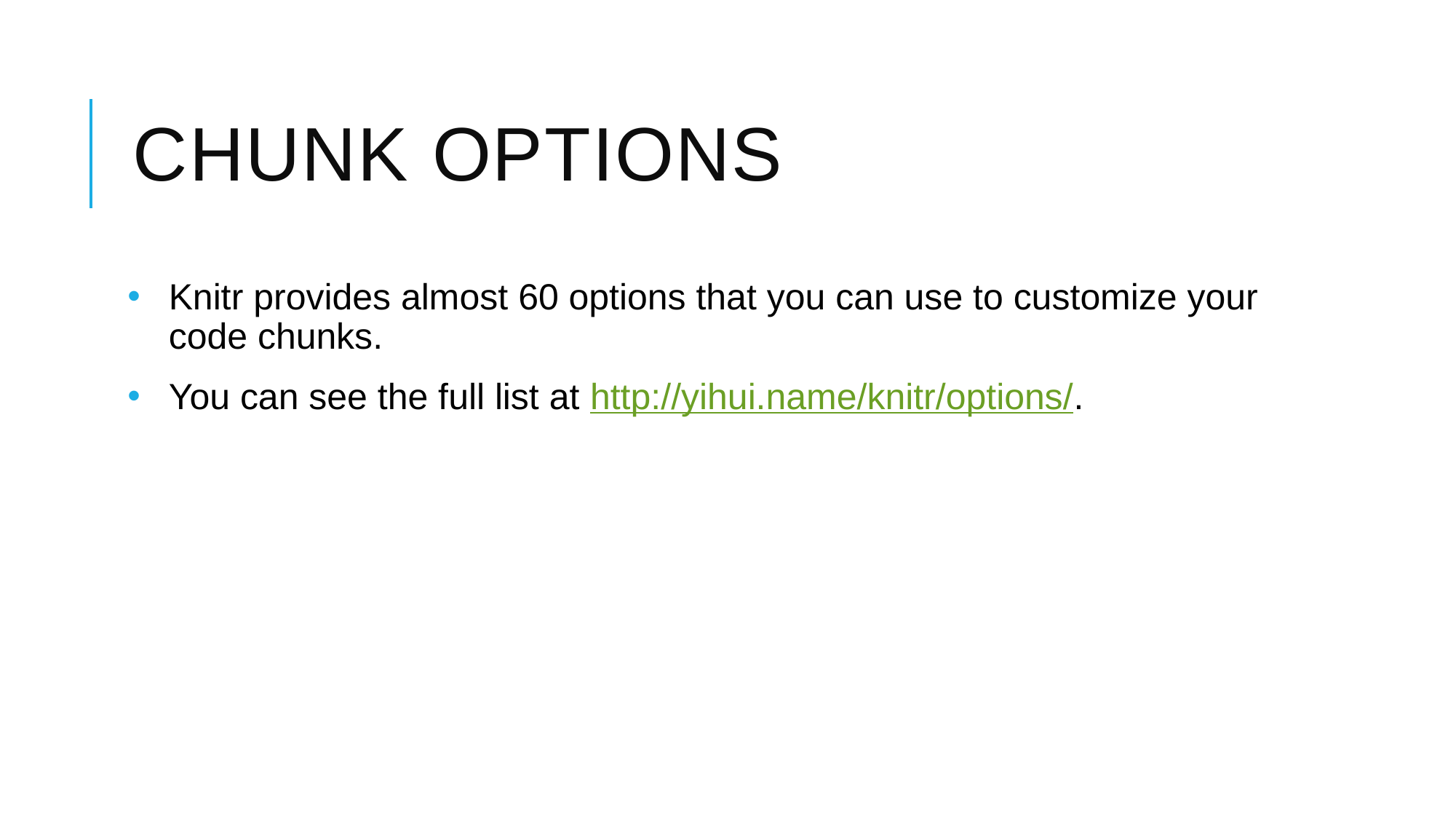

# Chunk options
Knitr provides almost 60 options that you can use to customize your code chunks.
You can see the full list at http://yihui.name/knitr/options/.